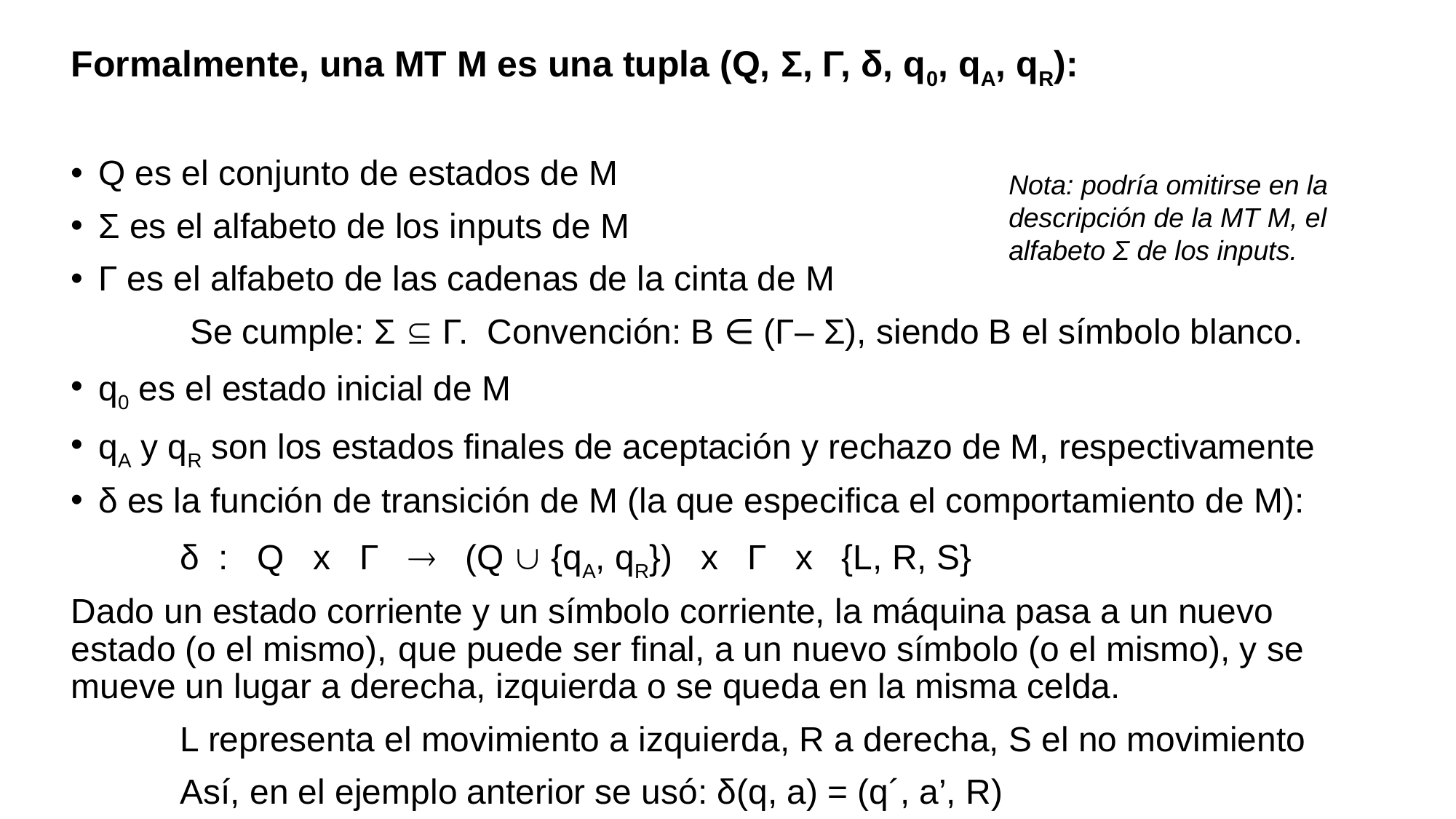

Formalmente, una MT M es una tupla (Q, Ʃ, Γ, δ, q0, qA, qR):

Q es el conjunto de estados de M
Ʃ es el alfabeto de los inputs de M
Γ es el alfabeto de las cadenas de la cinta de M
	 Se cumple: Ʃ ⊆ Γ.  Convención: B ∈ (Γ– Ʃ), siendo B el símbolo blanco.
q0 es el estado inicial de M
qA y qR son los estados finales de aceptación y rechazo de M, respectivamente
δ es la función de transición de M (la que especifica el comportamiento de M):
	δ  :   Q   x   Γ   →   (Q ∪ {qA, qR})   x   Γ   x   {L, R, S}
Dado un estado corriente y un símbolo corriente, la máquina pasa a un nuevo estado (o el mismo), 	que puede ser final, a un nuevo símbolo (o el mismo), y se mueve un lugar a derecha, izquierda o se queda en la misma celda.
	L representa el movimiento a izquierda, R a derecha, S el no movimiento
	Así, en el ejemplo anterior se usó: δ(q, a) = (q´, a’, R)

Nota: podría omitirse en la descripción de la MT M, el alfabeto Ʃ de los inputs.